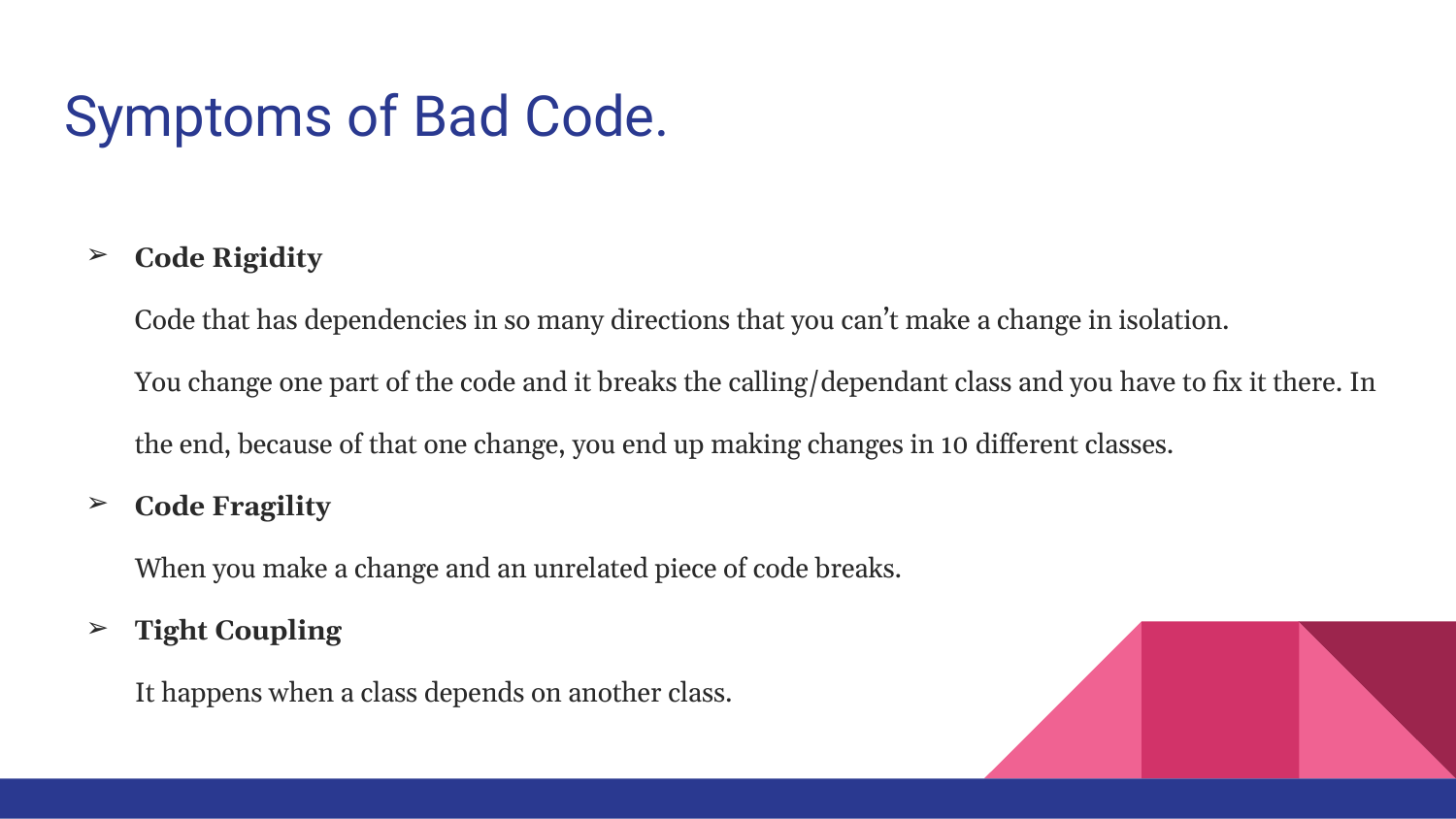

# Symptoms of Bad Code.
Code Rigidity
Code that has dependencies in so many directions that you can’t make a change in isolation.
You change one part of the code and it breaks the calling/dependant class and you have to fix it there. In the end, because of that one change, you end up making changes in 10 different classes.
Code Fragility
When you make a change and an unrelated piece of code breaks.
Tight Coupling
It happens when a class depends on another class.